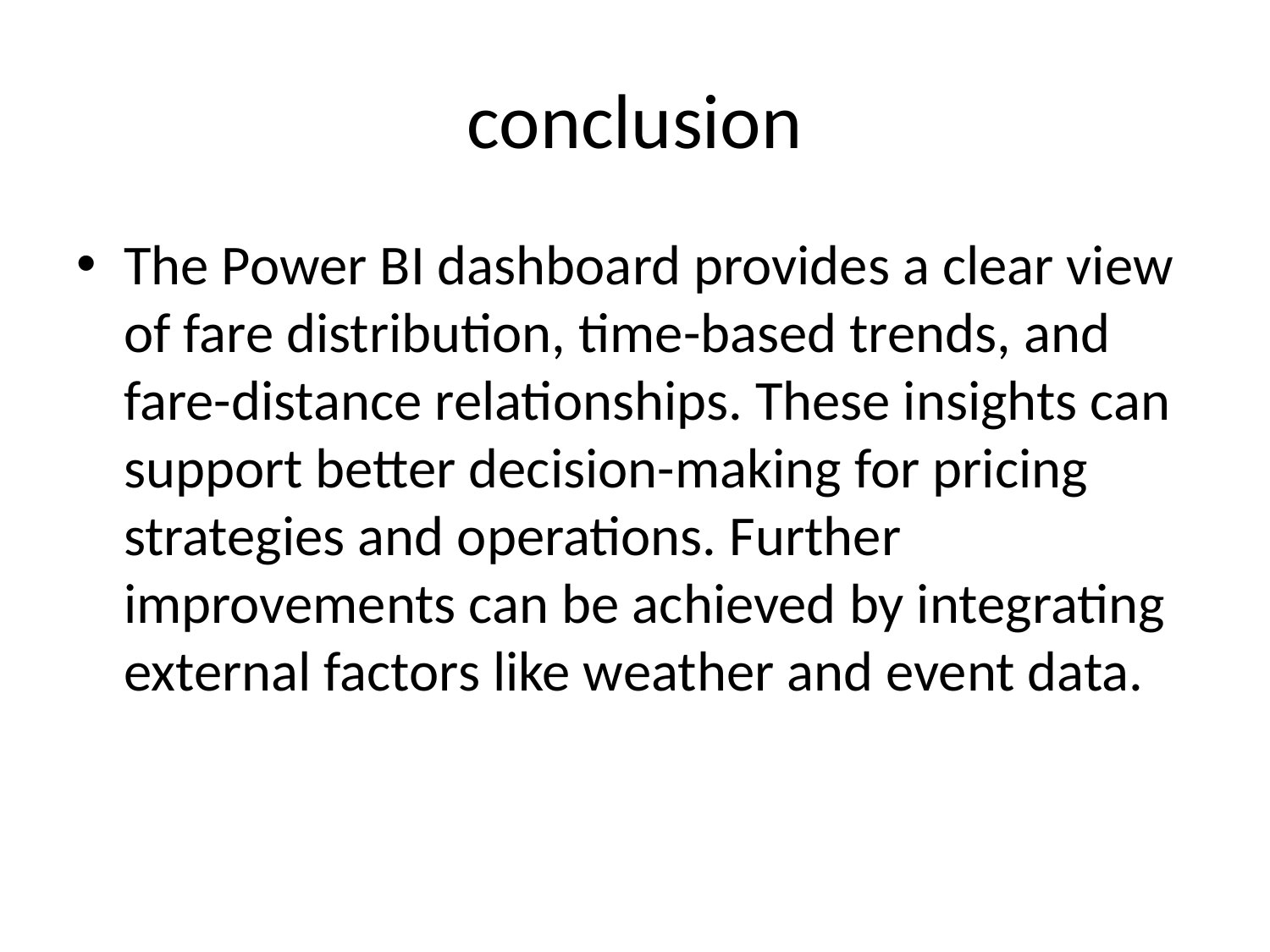

# conclusion
The Power BI dashboard provides a clear view of fare distribution, time-based trends, and fare-distance relationships. These insights can support better decision-making for pricing strategies and operations. Further improvements can be achieved by integrating external factors like weather and event data.